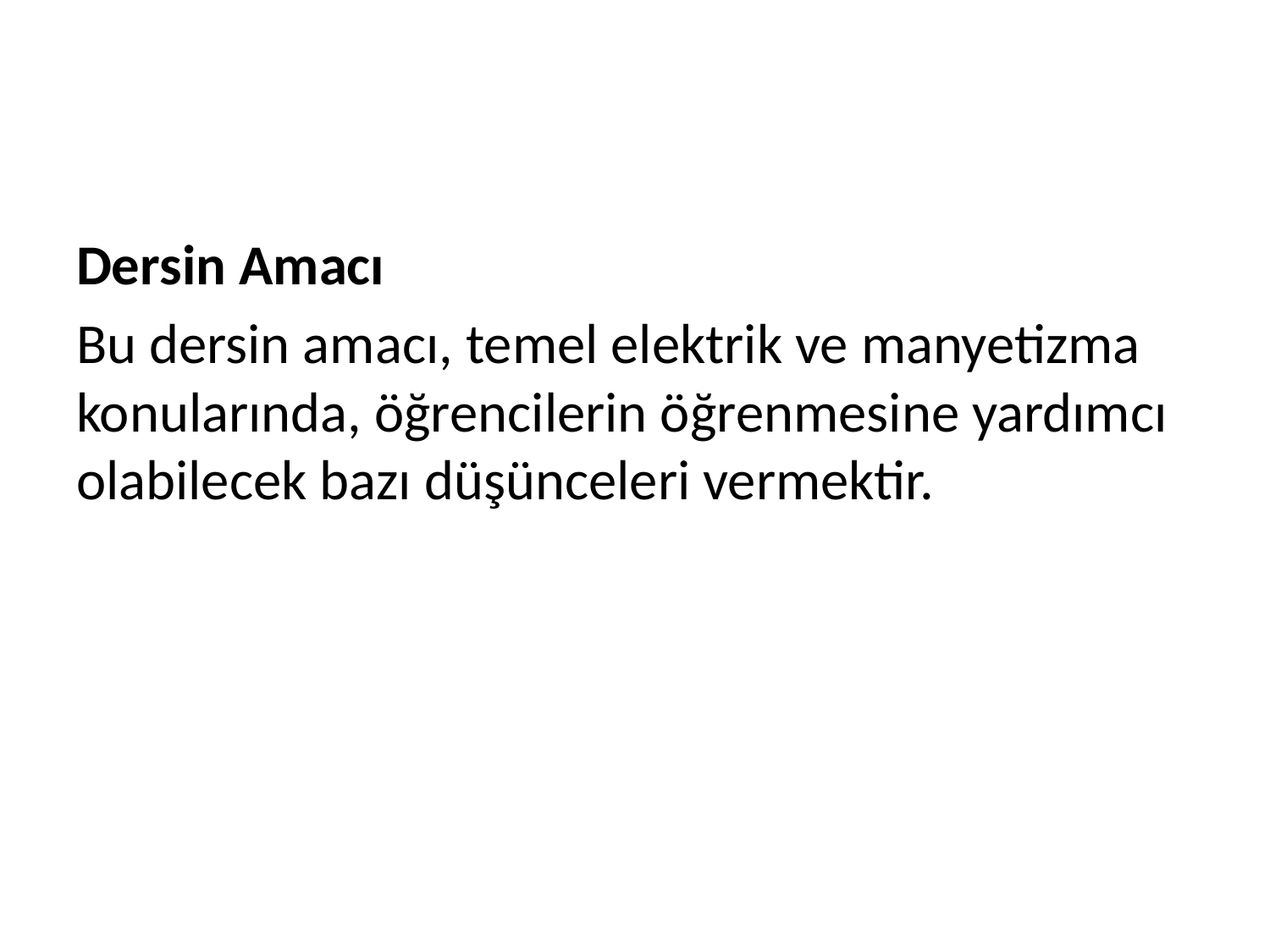

Dersin Amacı
Bu dersin amacı, temel elektrik ve manyetizma konularında, öğrencilerin öğrenmesine yardımcı olabilecek bazı düşünceleri vermektir.